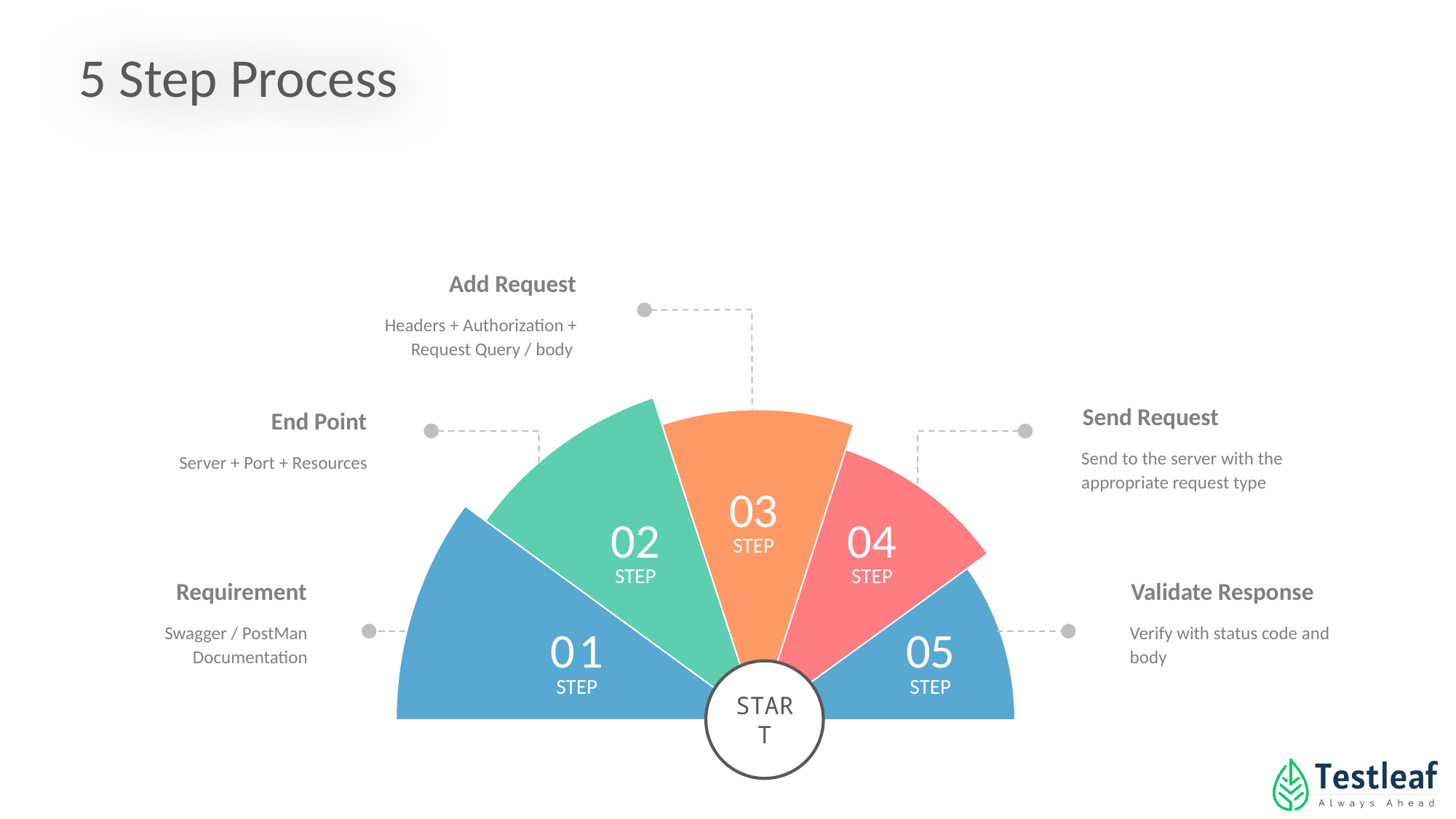

5 Step Process
Add Request
Headers + Authorization + Request Query / body

Send Request

End Point

Send to the server with the  appropriate request type
Server + Port + Resources

03
STEP

02
STEP
04
STEP

Requirement
Validate Response
Swagger / PostMan Documentation
Verify with status code and body
01
STEP
05
STEP
START